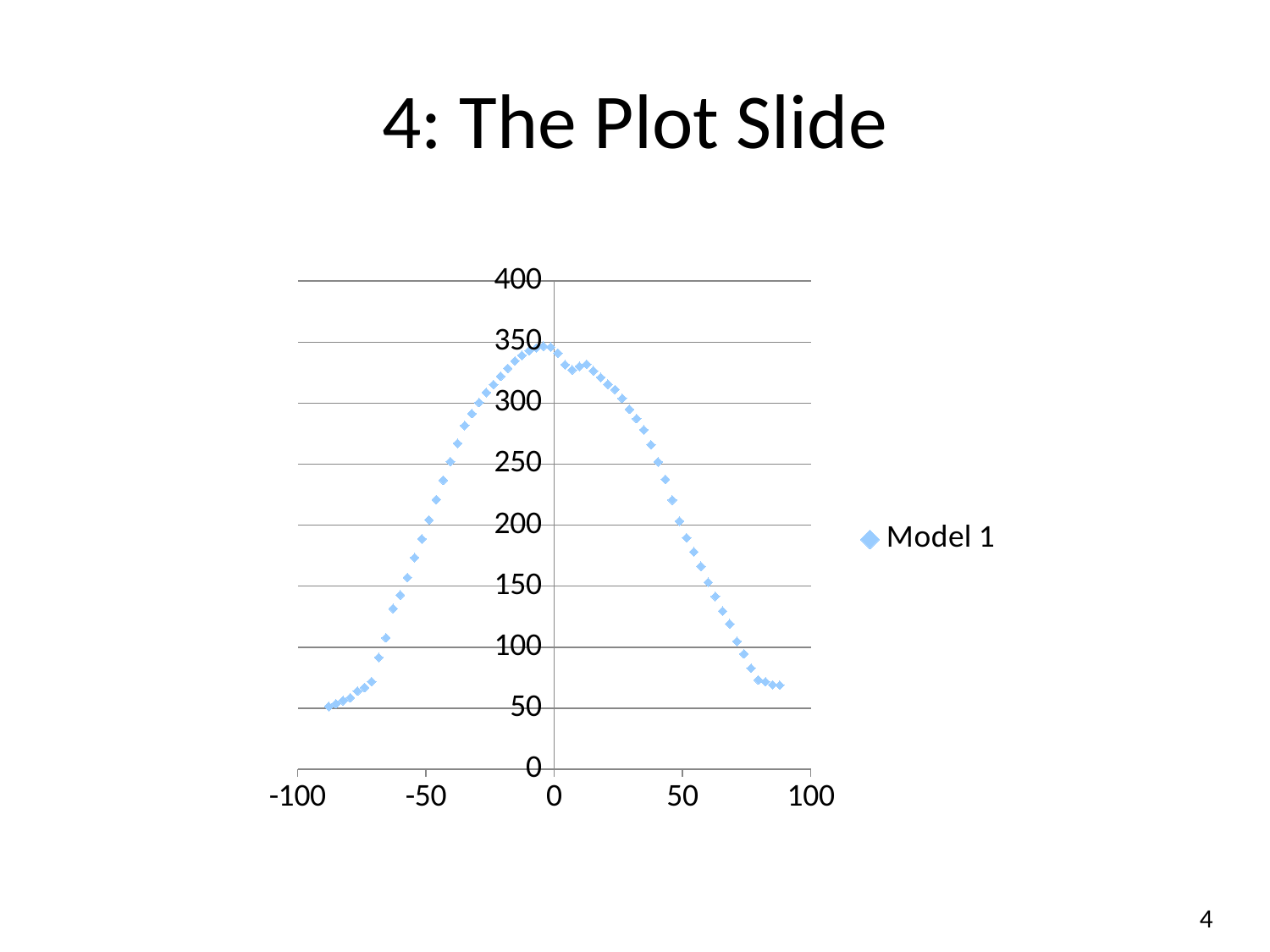

# 4: The Plot Slide

### Chart

| Category | Model 1 |
|---|---|
4